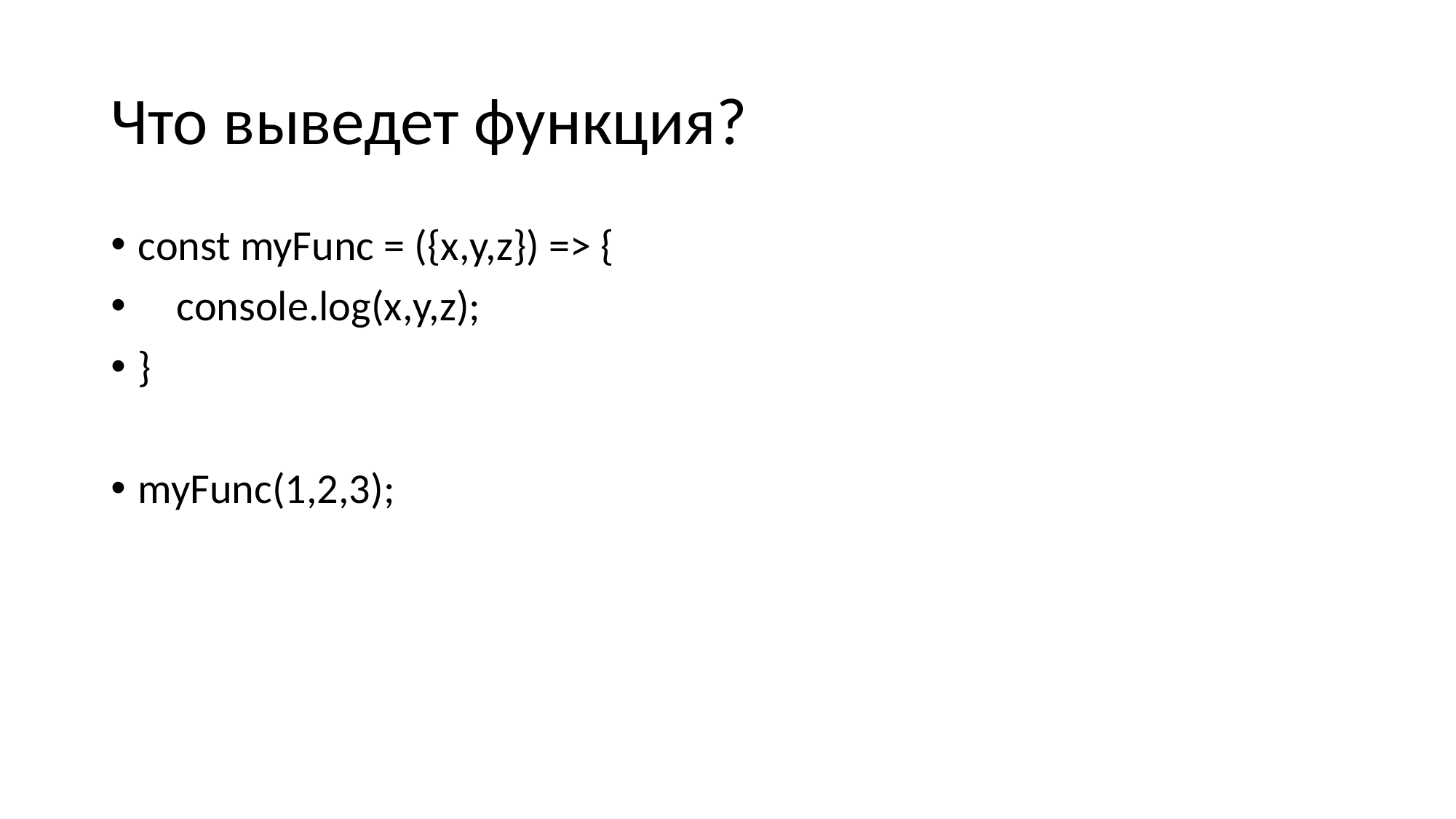

# Что выведет функция?
const myFunc = ({x,y,z}) => {
    console.log(x,y,z);
}

myFunc(1,2,3);